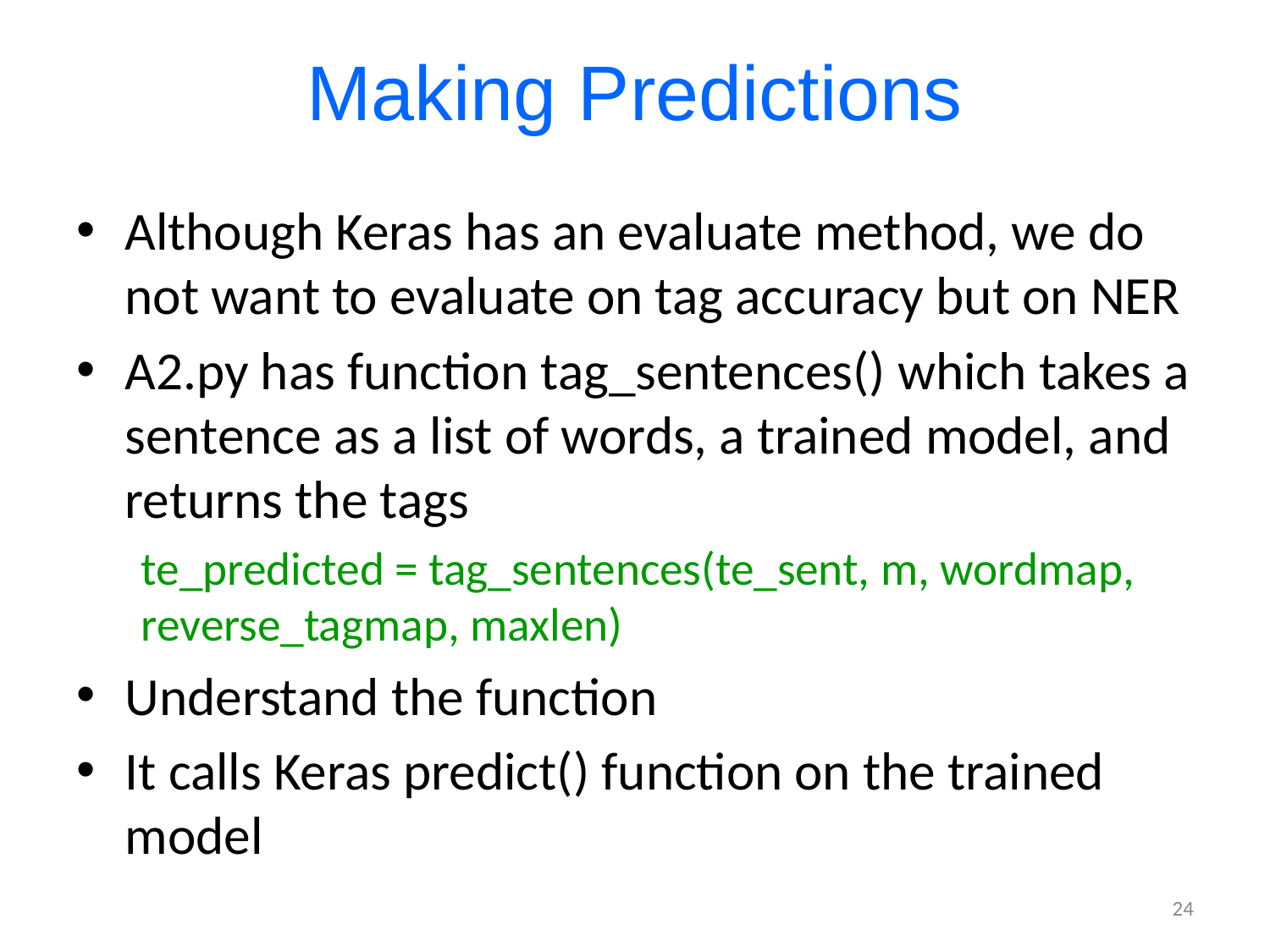

# Making Predictions
Although Keras has an evaluate method, we do not want to evaluate on tag accuracy but on NER
A2.py has function tag_sentences() which takes a sentence as a list of words, a trained model, and returns the tags
te_predicted = tag_sentences(te_sent, m, wordmap, reverse_tagmap, maxlen)
Understand the function
It calls Keras predict() function on the trained model
24